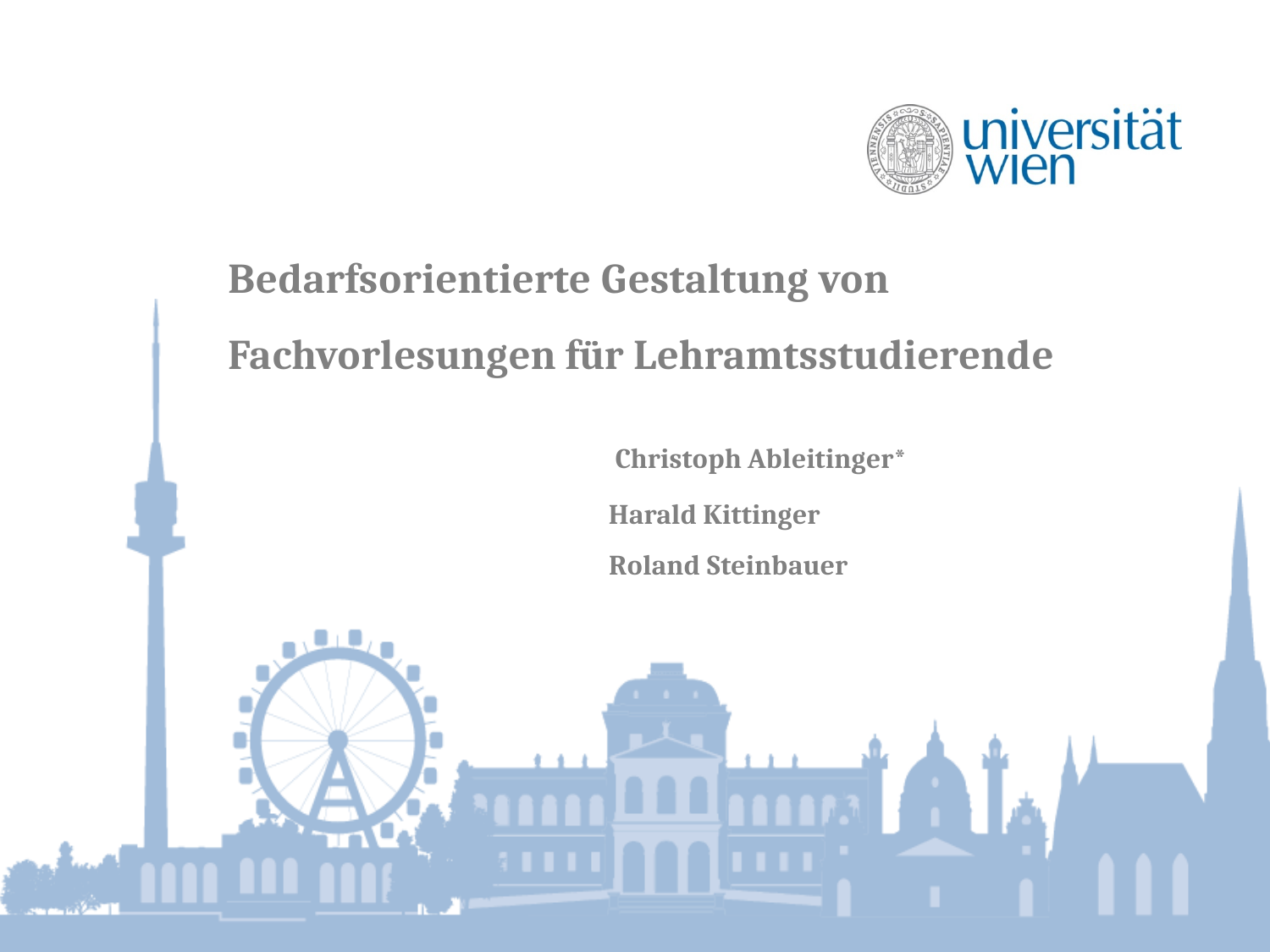

# Bedarfsorientierte Gestaltung von Fachvorlesungen für Lehramtsstudierende Christoph Ableitinger* Harald Kittinger Roland Steinbauer